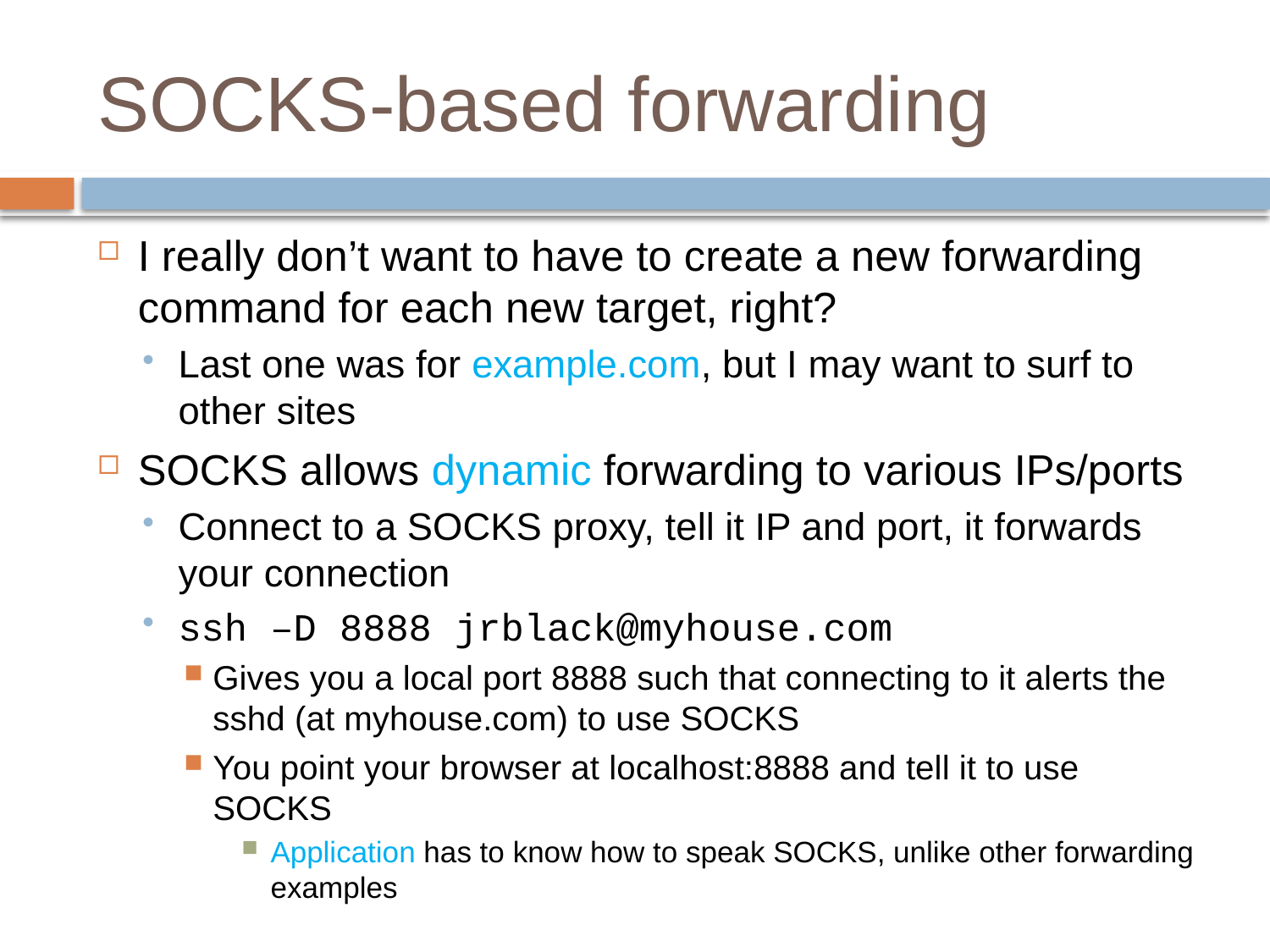

# SOCKS-based forwarding
I really don’t want to have to create a new forwarding command for each new target, right?
Last one was for example.com, but I may want to surf to other sites
SOCKS allows dynamic forwarding to various IPs/ports
Connect to a SOCKS proxy, tell it IP and port, it forwards your connection
ssh –D 8888 jrblack@myhouse.com
Gives you a local port 8888 such that connecting to it alerts the sshd (at myhouse.com) to use SOCKS
You point your browser at localhost:8888 and tell it to use SOCKS
Application has to know how to speak SOCKS, unlike other forwarding examples